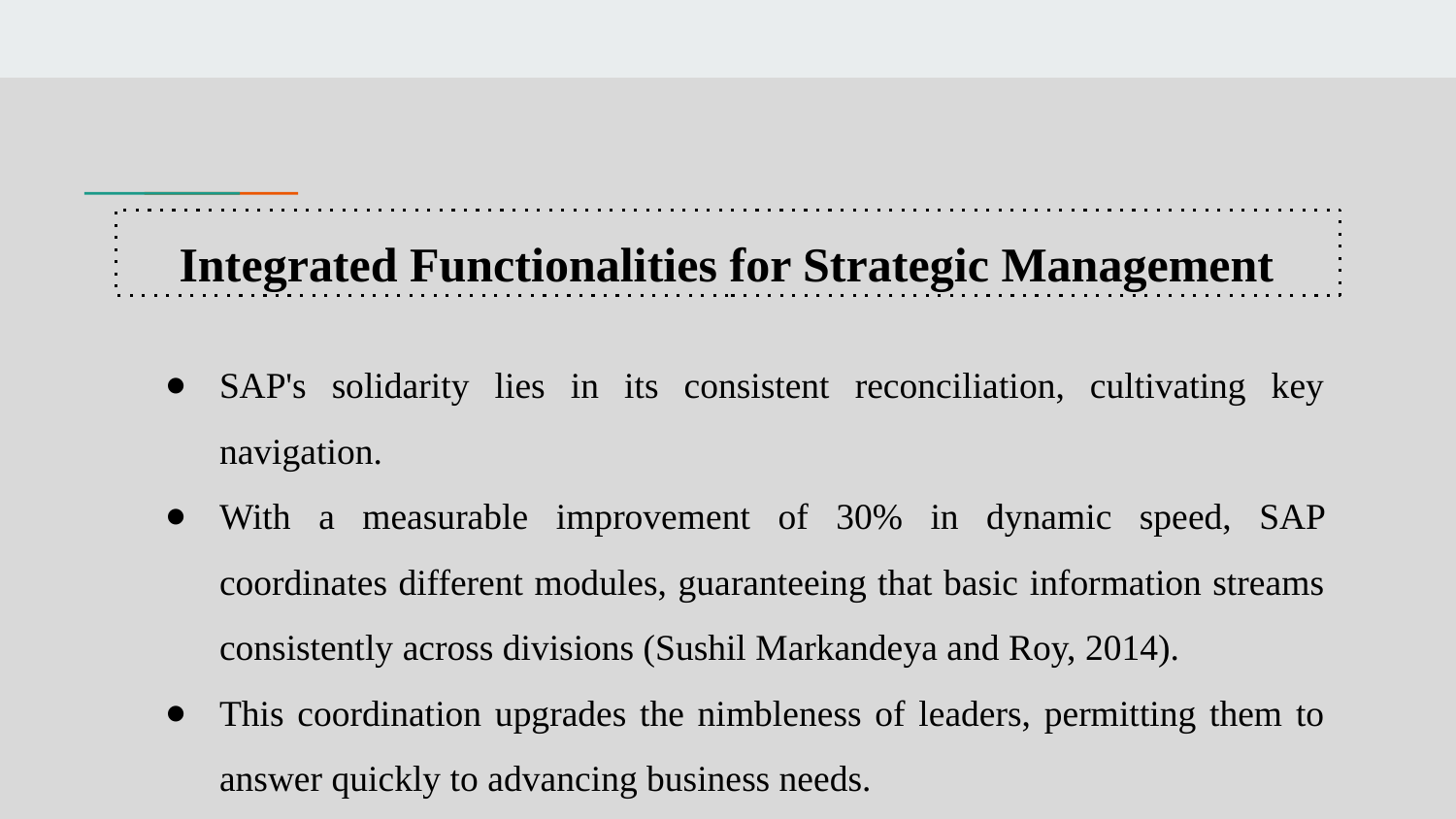

# Integrated Functionalities for Strategic Management
SAP's solidarity lies in its consistent reconciliation, cultivating key navigation.
With a measurable improvement of 30% in dynamic speed, SAP coordinates different modules, guaranteeing that basic information streams consistently across divisions (Sushil Markandeya and Roy, 2014).
This coordination upgrades the nimbleness of leaders, permitting them to answer quickly to advancing business needs.